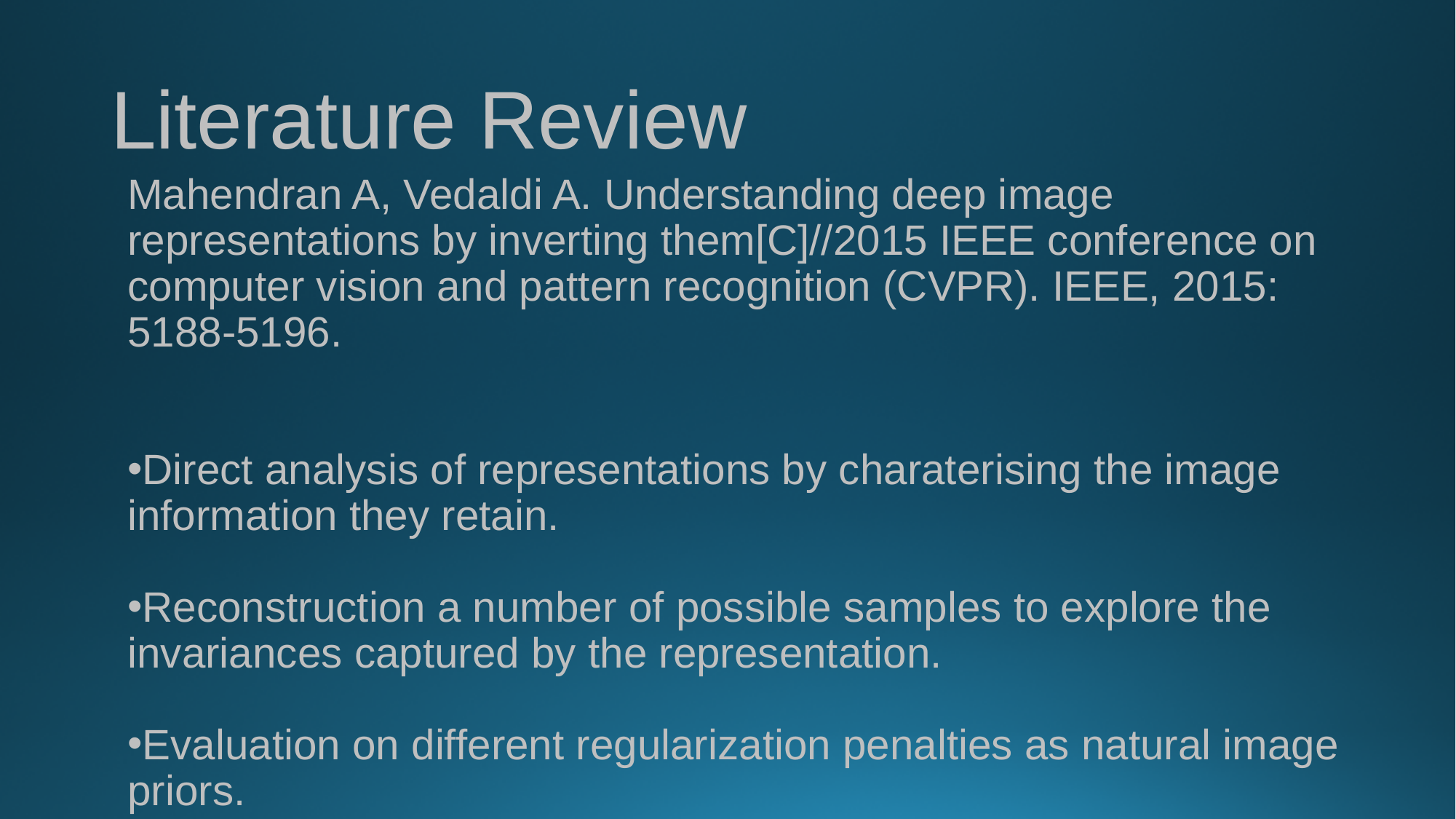

Literature Review
Mahendran A, Vedaldi A. Understanding deep image representations by inverting them[C]//2015 IEEE conference on computer vision and pattern recognition (CVPR). IEEE, 2015: 5188-5196.

Direct analysis of representations by charaterising the image information they retain.

Reconstruction a number of possible samples to explore the invariances captured by the representation.

Evaluation on different regularization penalties as natural image priors.